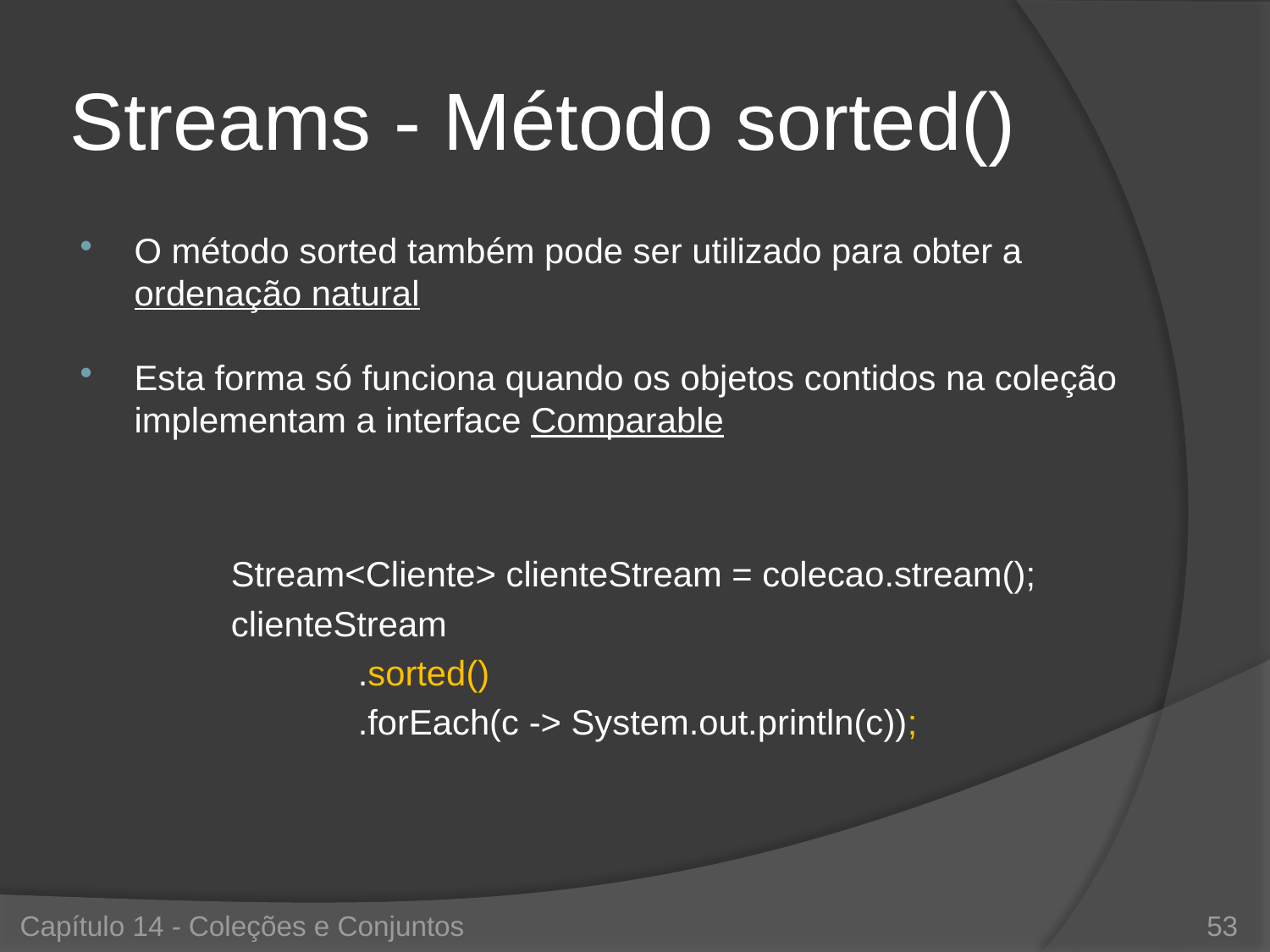

# Streams - Método sorted()
O método sorted também pode ser utilizado para obter a ordenação natural
Esta forma só funciona quando os objetos contidos na coleção implementam a interface Comparable
Stream<Cliente> clienteStream = colecao.stream();
clienteStream
	.sorted()
	.forEach(c -> System.out.println(c));
Capítulo 14 - Coleções e Conjuntos
53